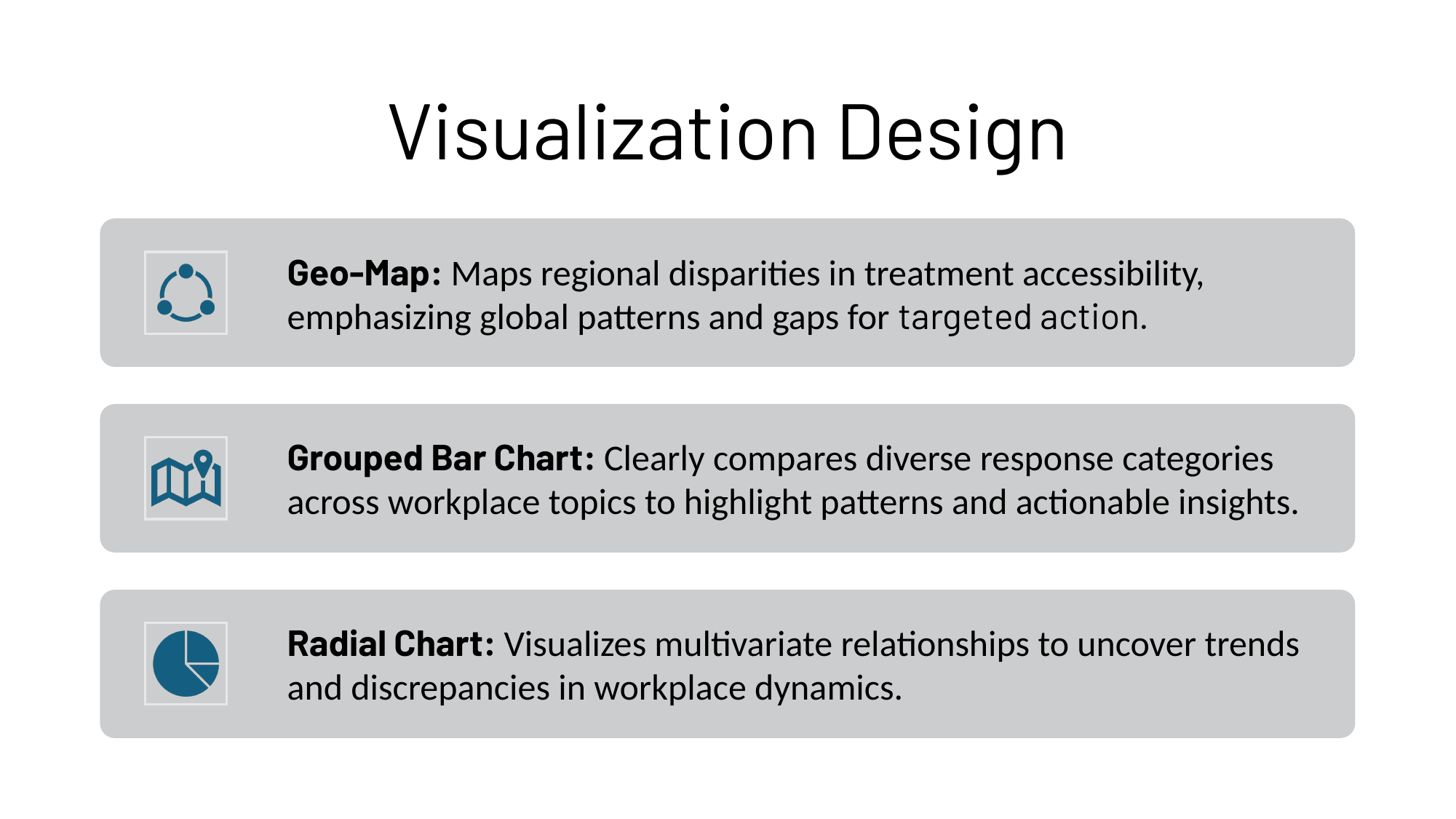

# Visualization Design
Geo-Map: Maps regional disparities in treatment accessibility, emphasizing global patterns and gaps for targeted action.
Grouped Bar Chart: Clearly compares diverse response categories across workplace topics to highlight patterns and actionable insights.
Radial Chart: Visualizes multivariate relationships to uncover trends and discrepancies in workplace dynamics.